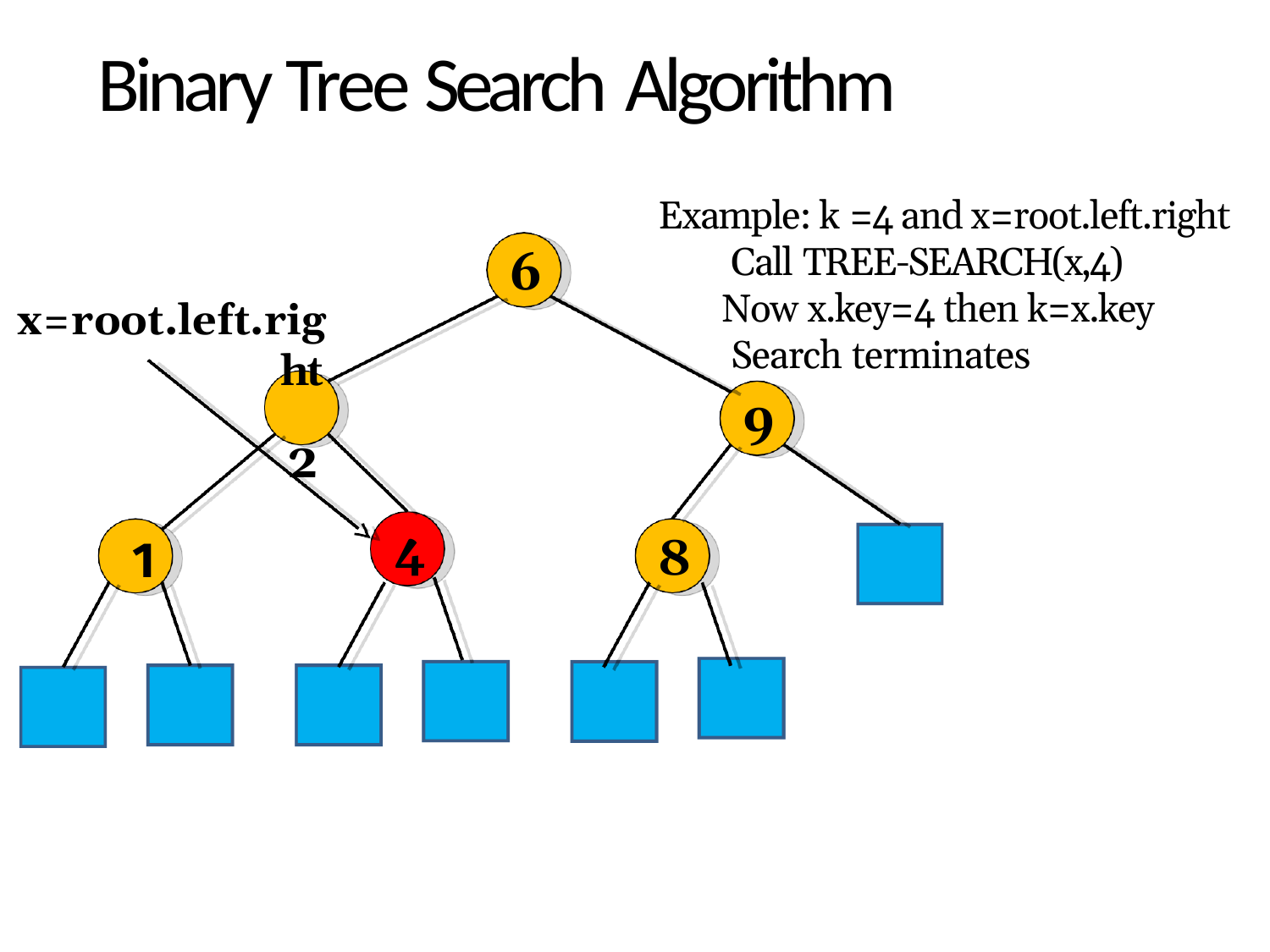

# Binary Tree Search Algorithm
Example: k =4 and x=root.left.right  Call TREE-SEARCH(x,4)

6
x=root.left.right
2
Now x.key=4 then k=x.key  Search terminates
9
4
8
1